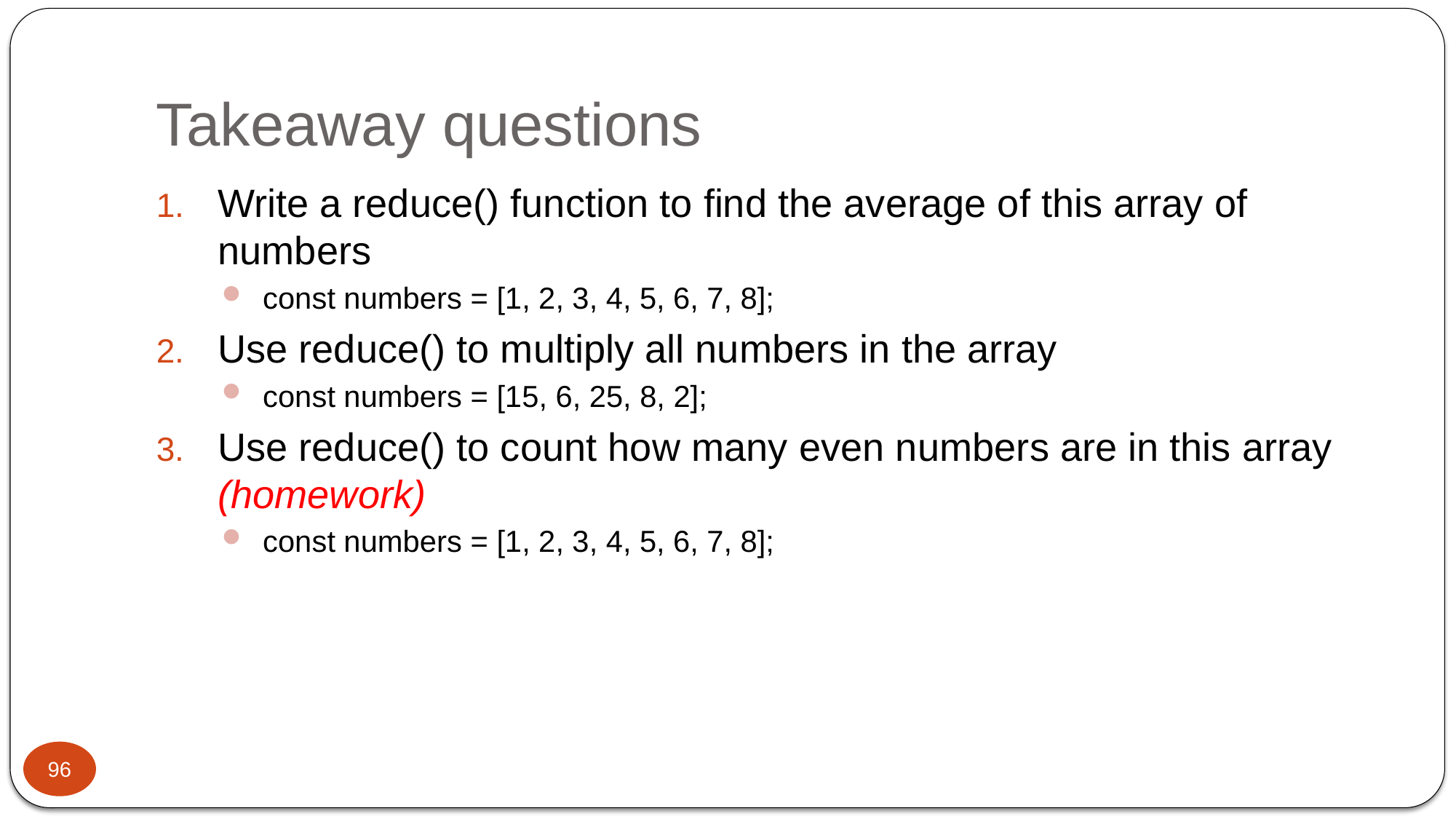

# Takeaway questions
Write a reduce() function to find the average of this array of numbers
const numbers = [1, 2, 3, 4, 5, 6, 7, 8];
Use reduce() to multiply all numbers in the array
const numbers = [15, 6, 25, 8, 2];
Use reduce() to count how many even numbers are in this array (homework)
const numbers = [1, 2, 3, 4, 5, 6, 7, 8];

96